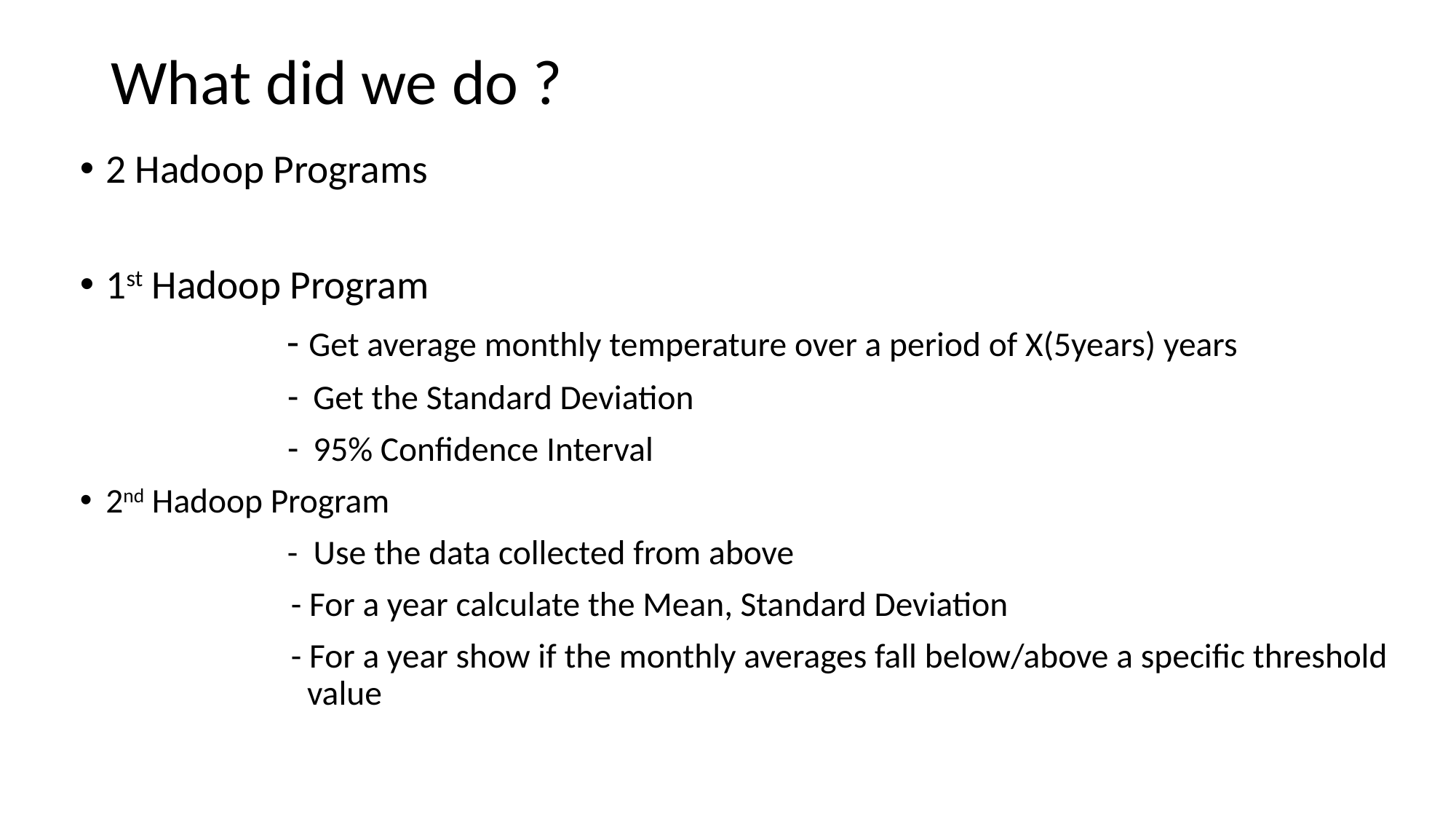

# What did we do ?
2 Hadoop Programs

1st Hadoop Program
		- Get average monthly temperature over a period of X(5years) years
Get the Standard Deviation
95% Confidence Interval
2nd Hadoop Program
		-  Use the data collected from above
                           - For a year calculate the Mean, Standard Deviation
                           - For a year show if the monthly averages fall below/above a specific threshold value